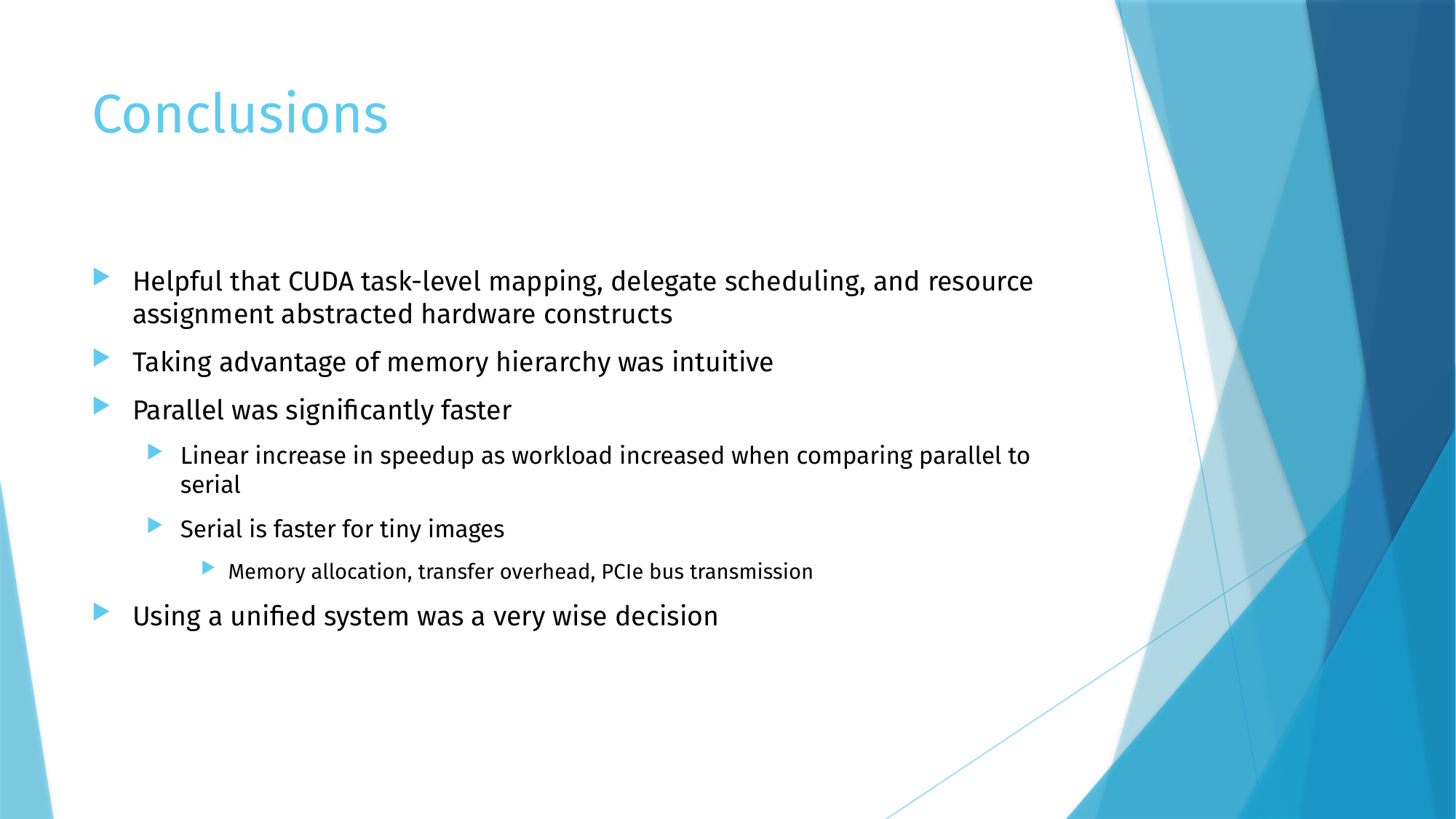

# Conclusions
Helpful that CUDA task-level mapping, delegate scheduling, and resource assignment abstracted hardware constructs
Taking advantage of memory hierarchy was intuitive
Parallel was significantly faster
Linear increase in speedup as workload increased when comparing parallel to serial
Serial is faster for tiny images
Memory allocation, transfer overhead, PCIe bus transmission
Using a unified system was a very wise decision